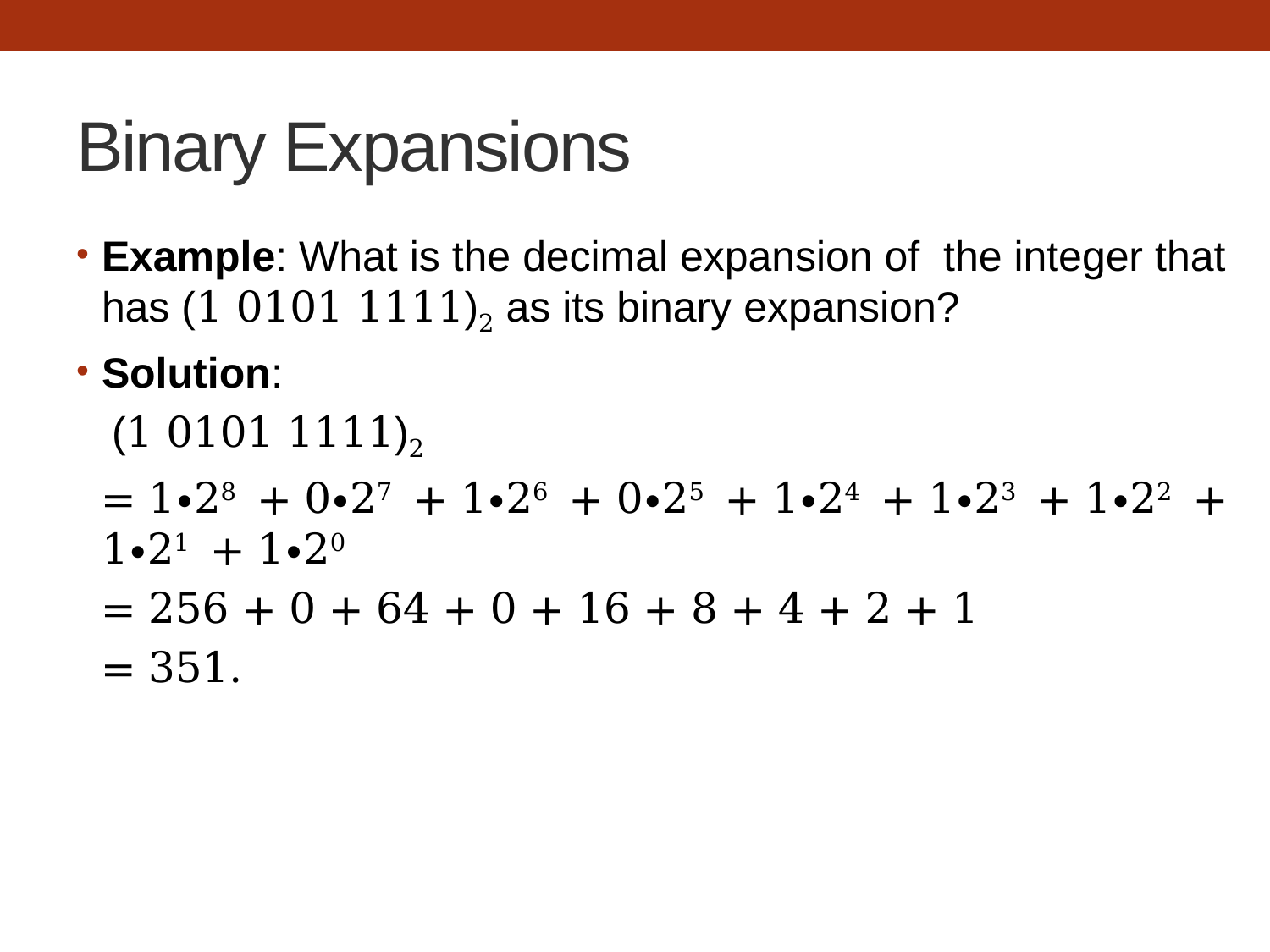

# Binary Expansions
Example: What is the decimal expansion of  the integer that has (1 0101 1111)2 as its binary expansion?
Solution:
   (1 0101 1111)2
	= 1∙28  + 0∙27  + 1∙26  + 0∙25  + 1∙24  + 1∙23  + 1∙22  + 1∙21  + 1∙20
	= 256 + 0 + 64 + 0 + 16 + 8 + 4 + 2 + 1
	= 351.